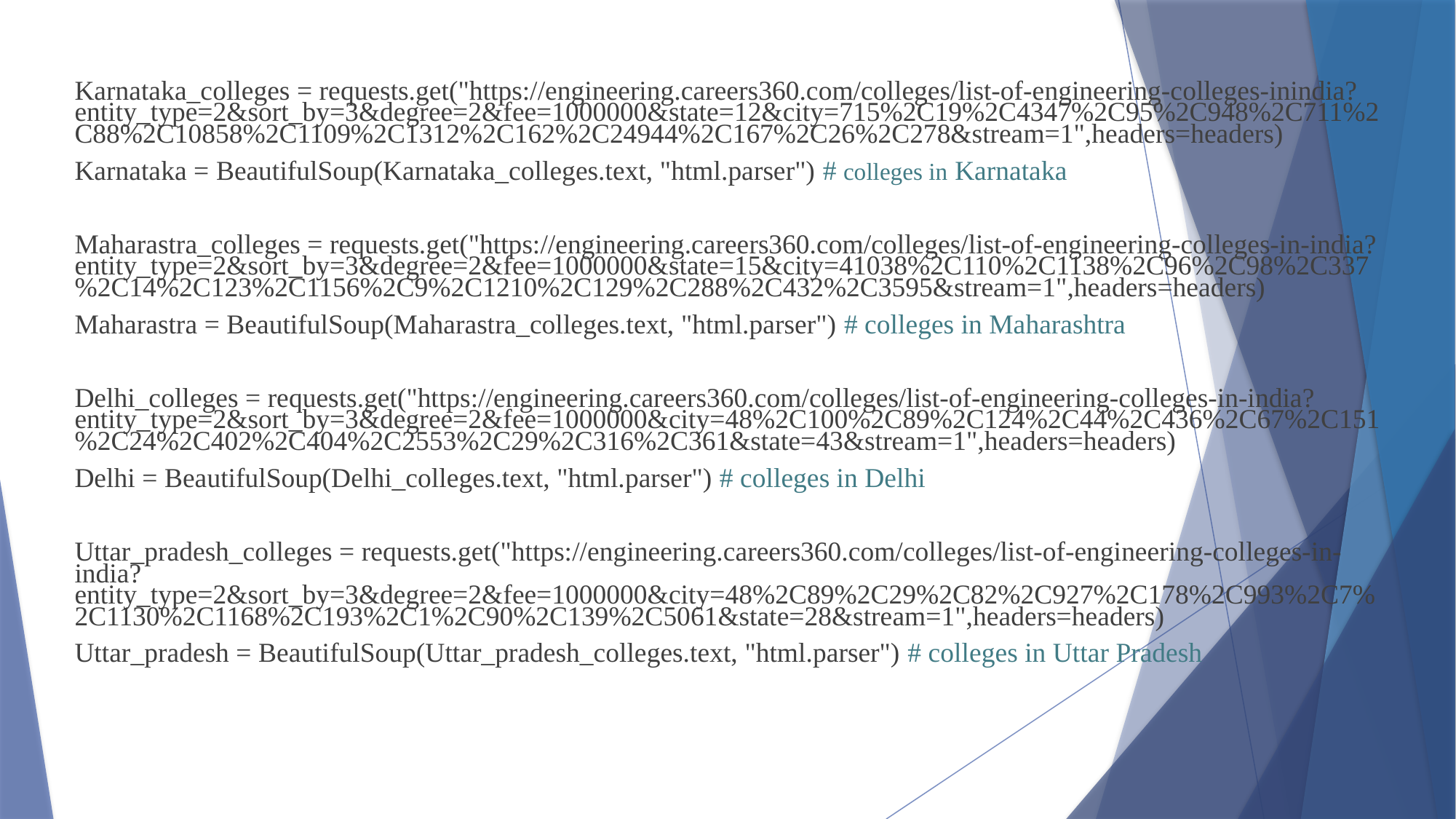

Karnataka_colleges = requests.get("https://engineering.careers360.com/colleges/list-of-engineering-colleges-inindia?entity_type=2&sort_by=3&degree=2&fee=1000000&state=12&city=715%2C19%2C4347%2C95%2C948%2C711%2C88%2C10858%2C1109%2C1312%2C162%2C24944%2C167%2C26%2C278&stream=1",headers=headers)
Karnataka = BeautifulSoup(Karnataka_colleges.text, "html.parser") # colleges in Karnataka

Maharastra_colleges = requests.get("https://engineering.careers360.com/colleges/list-of-engineering-colleges-in-india?entity_type=2&sort_by=3&degree=2&fee=1000000&state=15&city=41038%2C110%2C1138%2C96%2C98%2C337%2C14%2C123%2C1156%2C9%2C1210%2C129%2C288%2C432%2C3595&stream=1",headers=headers)
Maharastra = BeautifulSoup(Maharastra_colleges.text, "html.parser") # colleges in Maharashtra

Delhi_colleges = requests.get("https://engineering.careers360.com/colleges/list-of-engineering-colleges-in-india?entity_type=2&sort_by=3&degree=2&fee=1000000&city=48%2C100%2C89%2C124%2C44%2C436%2C67%2C151%2C24%2C402%2C404%2C2553%2C29%2C316%2C361&state=43&stream=1",headers=headers)
Delhi = BeautifulSoup(Delhi_colleges.text, "html.parser") # colleges in Delhi

Uttar_pradesh_colleges = requests.get("https://engineering.careers360.com/colleges/list-of-engineering-colleges-in-india?entity_type=2&sort_by=3&degree=2&fee=1000000&city=48%2C89%2C29%2C82%2C927%2C178%2C993%2C7%2C1130%2C1168%2C193%2C1%2C90%2C139%2C5061&state=28&stream=1",headers=headers)
Uttar_pradesh = BeautifulSoup(Uttar_pradesh_colleges.text, "html.parser") # colleges in Uttar Pradesh